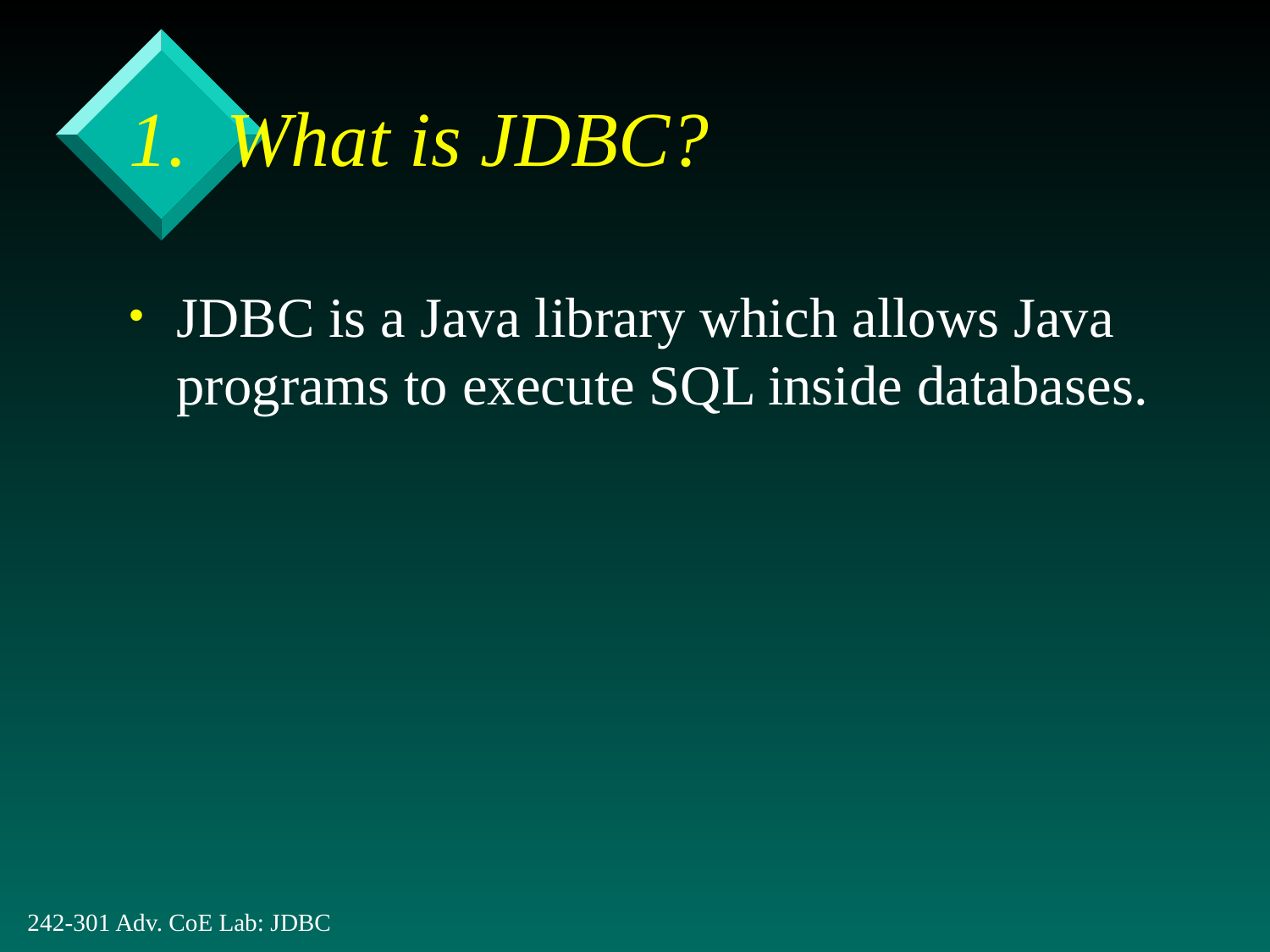

# 1.  What is JDBC?
JDBC is a Java library which allows Java programs to execute SQL inside databases.